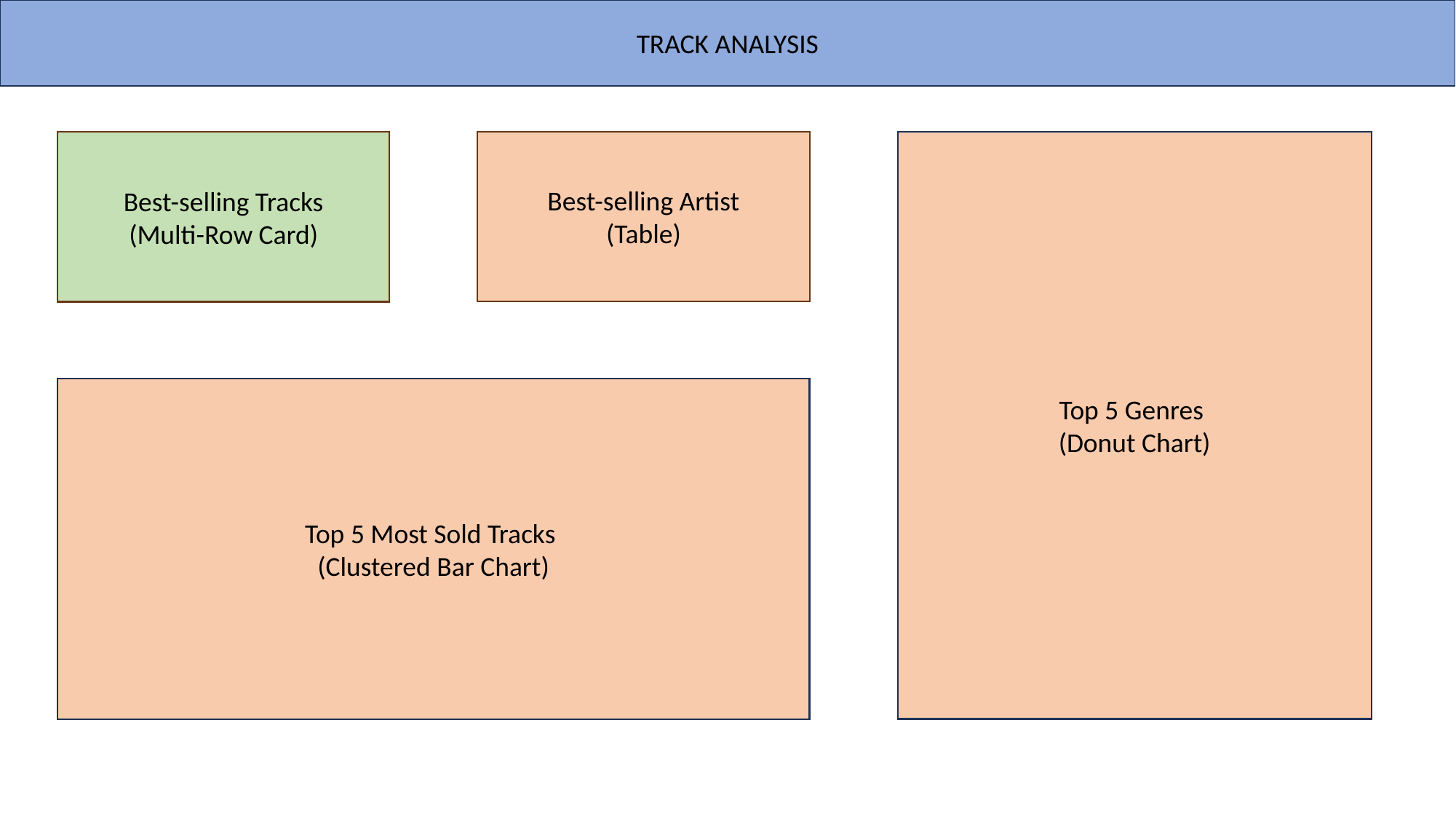

TRACK ANALYSIS
Best-selling Artist
(Table)
Top 5 Genres
(Donut Chart)
Best-selling Tracks
(Multi-Row Card)
Top 5 Most Sold Tracks
(Clustered Bar Chart)